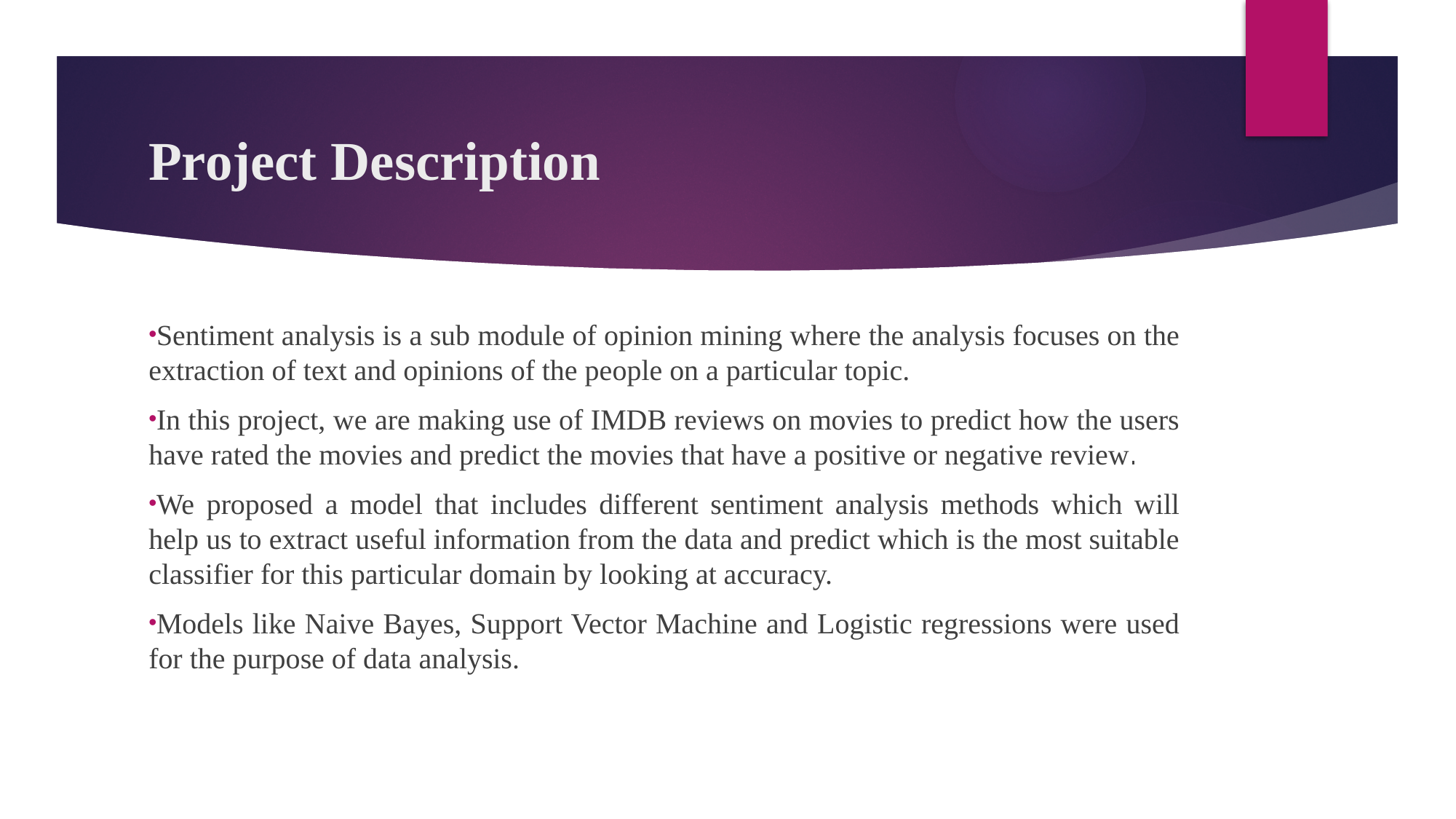

# Project Description
Sentiment analysis is a sub module of opinion mining where the analysis focuses on the extraction of text and opinions of the people on a particular topic.
In this project, we are making use of IMDB reviews on movies to predict how the users have rated the movies and predict the movies that have a positive or negative review.
We proposed a model that includes different sentiment analysis methods which will help us to extract useful information from the data and predict which is the most suitable classifier for this particular domain by looking at accuracy.
Models like Naive Bayes, Support Vector Machine and Logistic regressions were used for the purpose of data analysis.